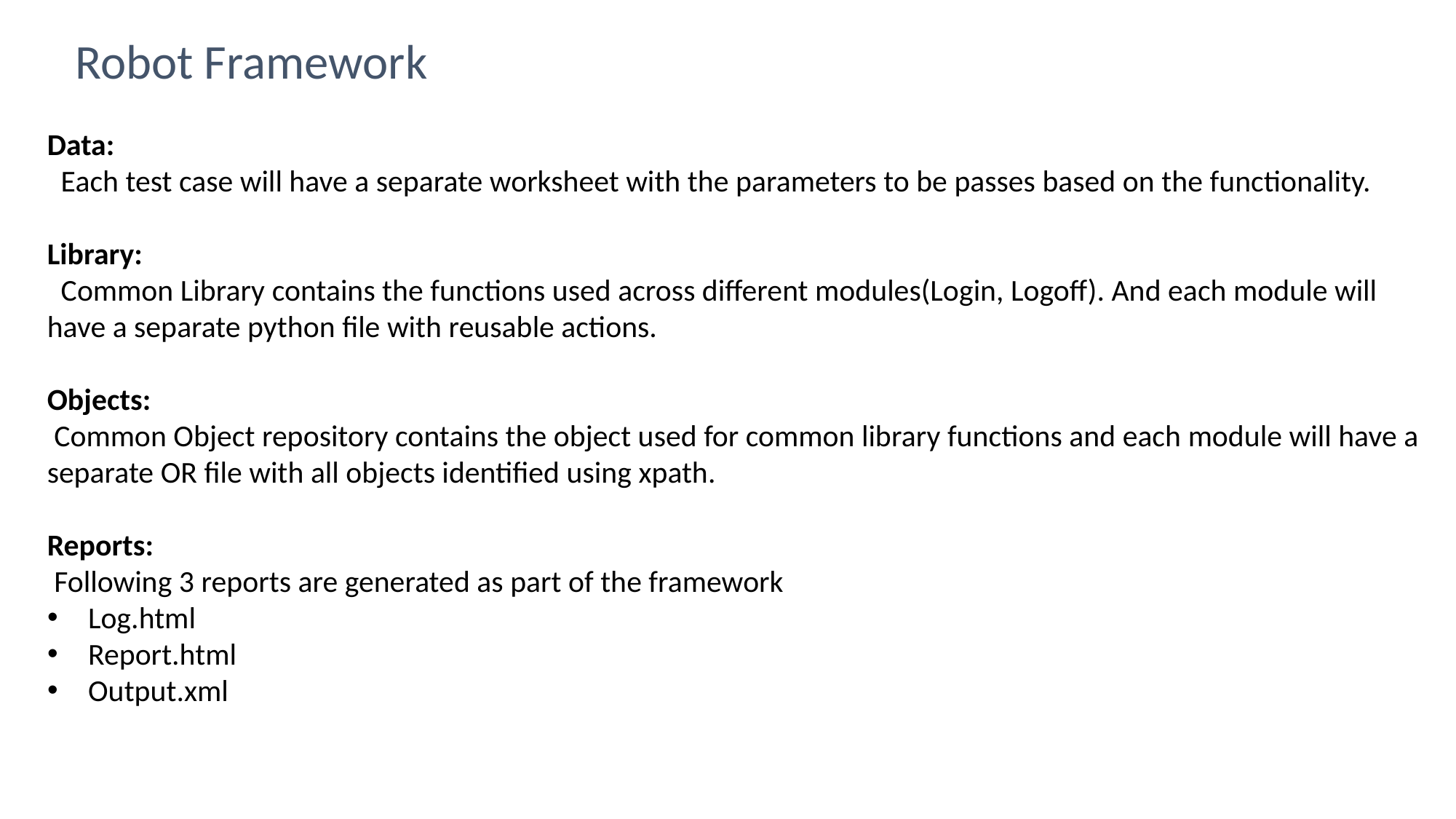

Robot Framework

Data:
  Each test case will have a separate worksheet with the parameters to be passes based on the functionality.

Library:
  Common Library contains the functions used across different modules(Login, Logoff). And each module will have a separate python file with reusable actions.

Objects:
 Common Object repository contains the object used for common library functions and each module will have a separate OR file with all objects identified using xpath.

Reports:
 Following 3 reports are generated as part of the framework
Log.html
Report.html
Output.xml